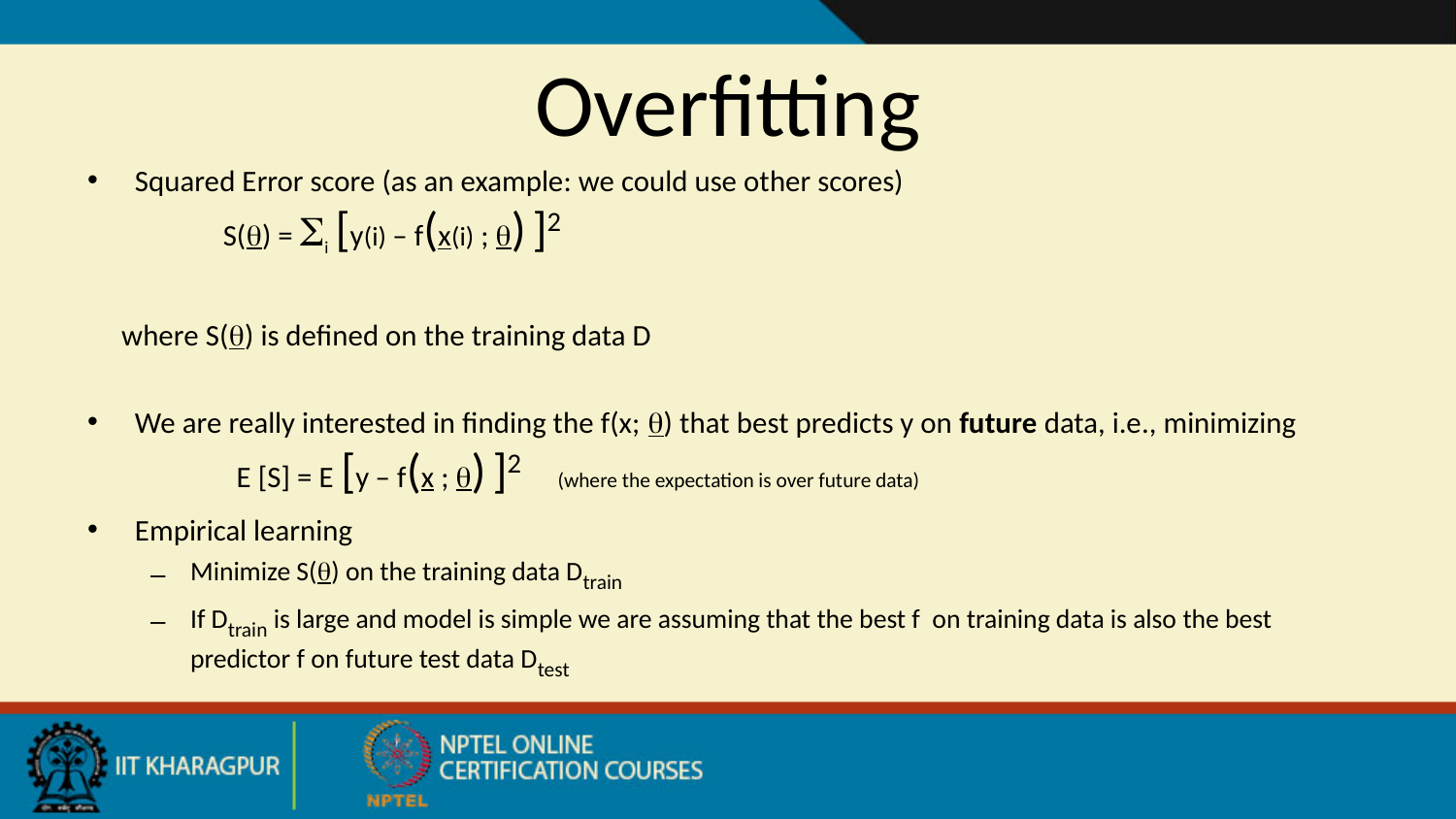

# Overfitting
Squared Error score (as an example: we could use other scores)
             S(θ) = Σi [y(i) – f(x(i) ; θ) ]2
     where S(θ) is defined on the training data D

We are really interested in finding the f(x; θ) that best predicts y on future data, i.e., minimizing
               E [S] = E [y – f(x ; θ) ]2     (where the expectation is over future data)
Empirical learning
Minimize S(θ) on the training data Dtrain
If Dtrain is large and model is simple we are assuming that the best f  on training data is also the best predictor f on future test data Dtest